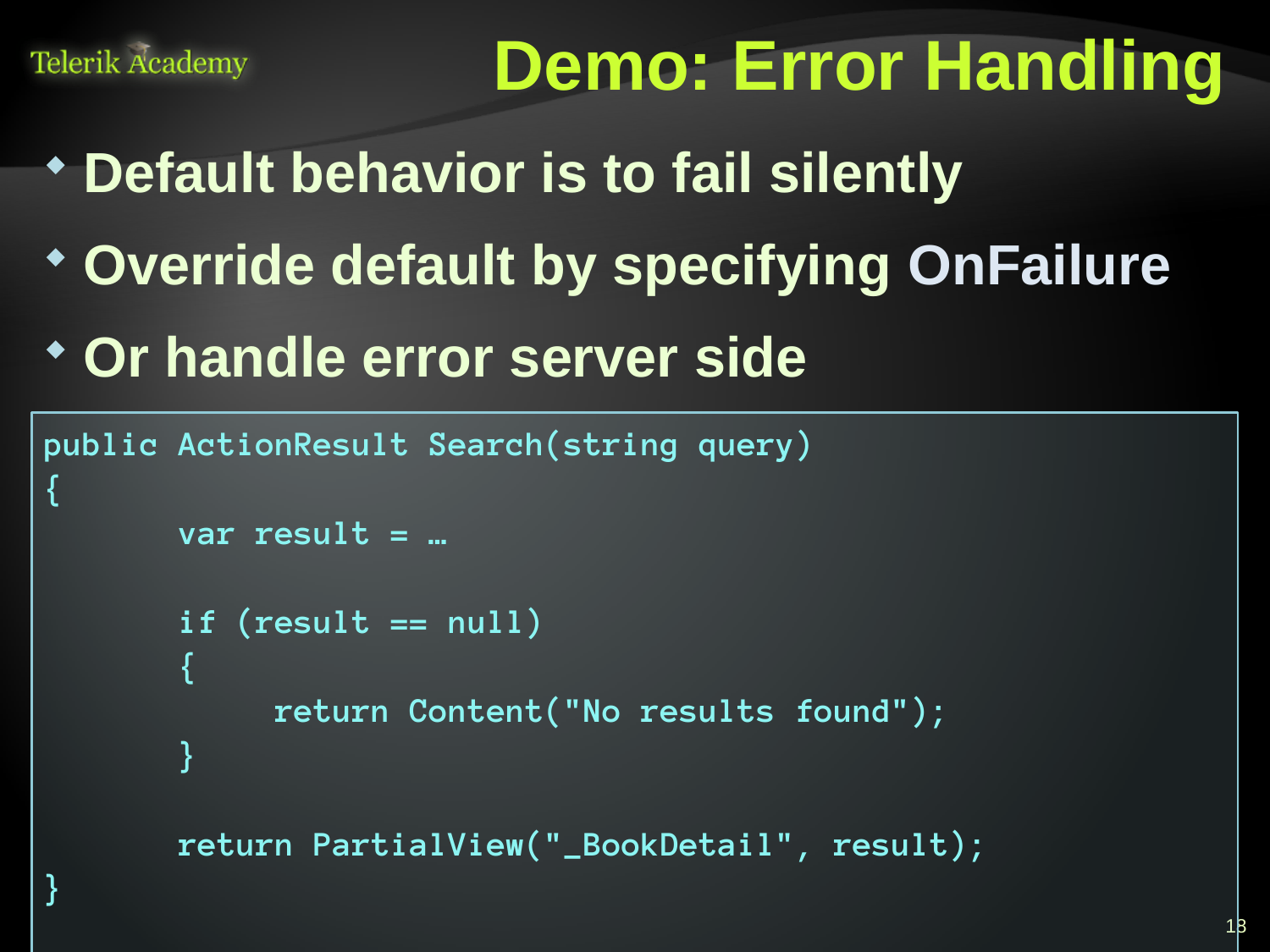

# Demo: Error Handling
Default behavior is to fail silently
Override default by specifying OnFailure
Or handle error server side
public ActionResult Search(string query)
{
       var result = …

       if (result == null)
       {
            return Content("No results found");
       }

       return PartialView("_BookDetail", result);
}
18